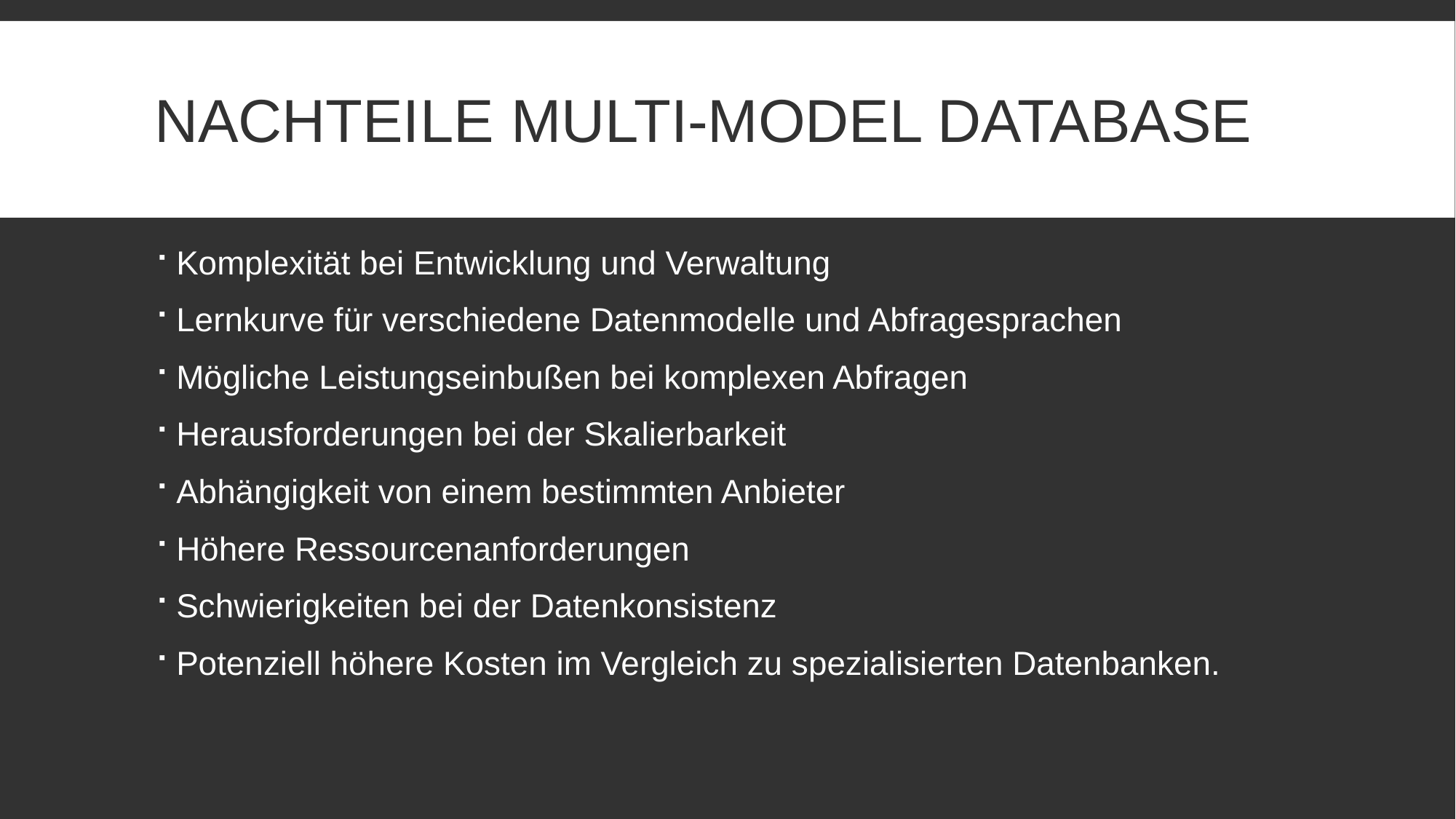

# Nachteile Multi-model Database
Komplexität bei Entwicklung und Verwaltung
Lernkurve für verschiedene Datenmodelle und Abfragesprachen
Mögliche Leistungseinbußen bei komplexen Abfragen
Herausforderungen bei der Skalierbarkeit
Abhängigkeit von einem bestimmten Anbieter
Höhere Ressourcenanforderungen
Schwierigkeiten bei der Datenkonsistenz
Potenziell höhere Kosten im Vergleich zu spezialisierten Datenbanken.